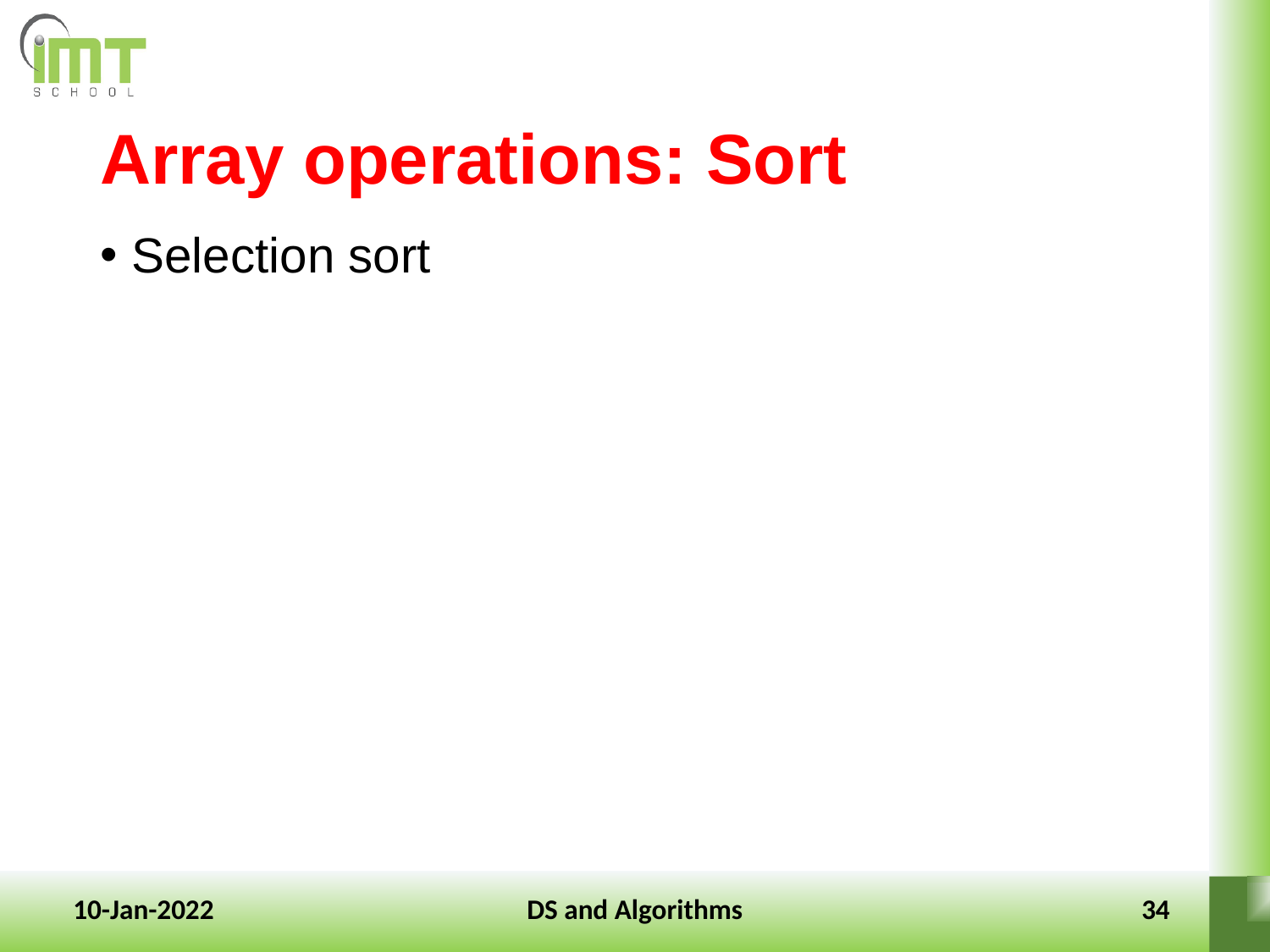

# Array operations: Sort
Selection sort
10-Jan-2022
DS and Algorithms
34